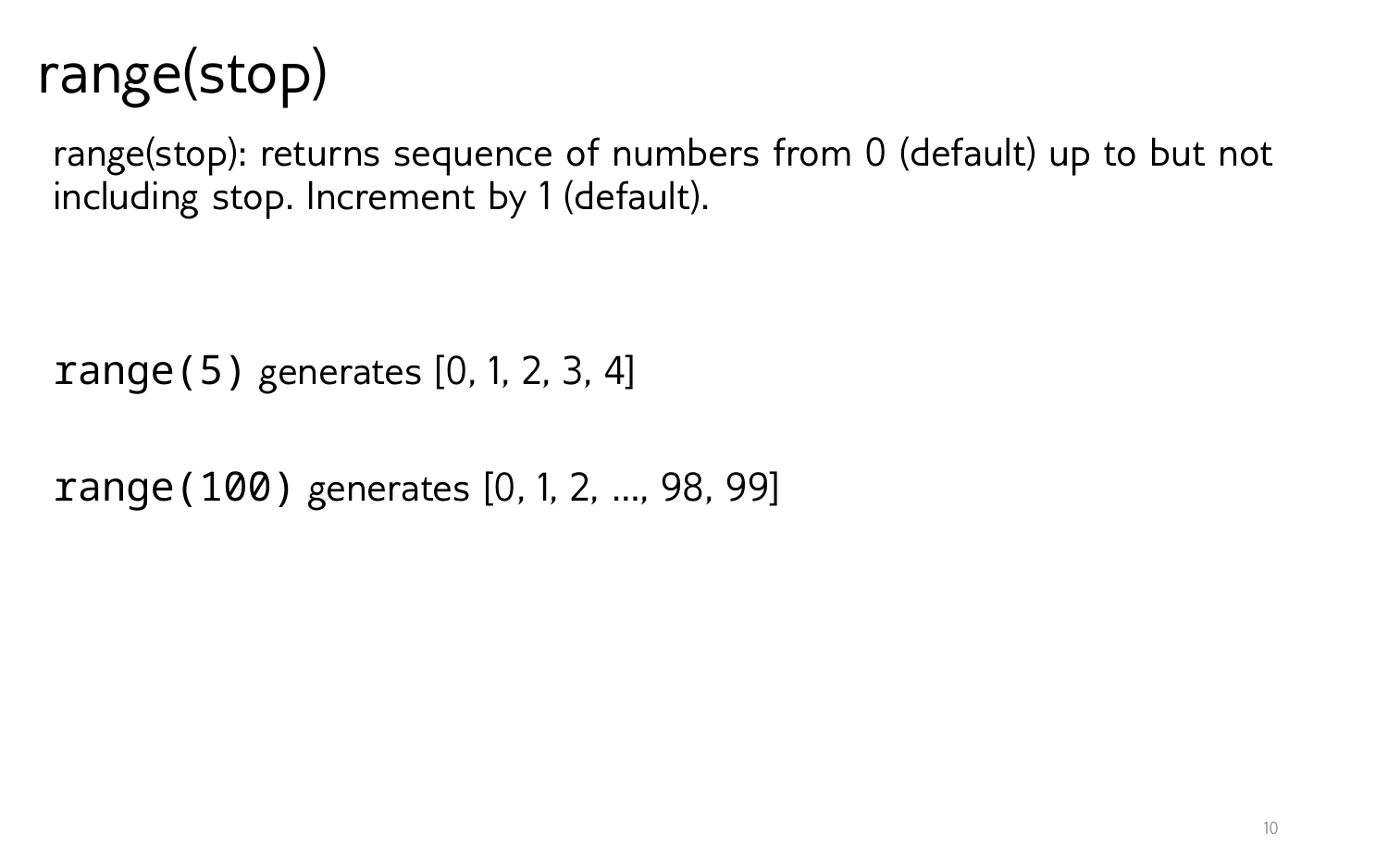

# range(stop)
range(stop): returns sequence of numbers from 0 (default) up to but not including stop. Increment by 1 (default).

range(5) generates [0, 1, 2, 3, 4]

range(100) generates [0, 1, 2, …, 98, 99]

10